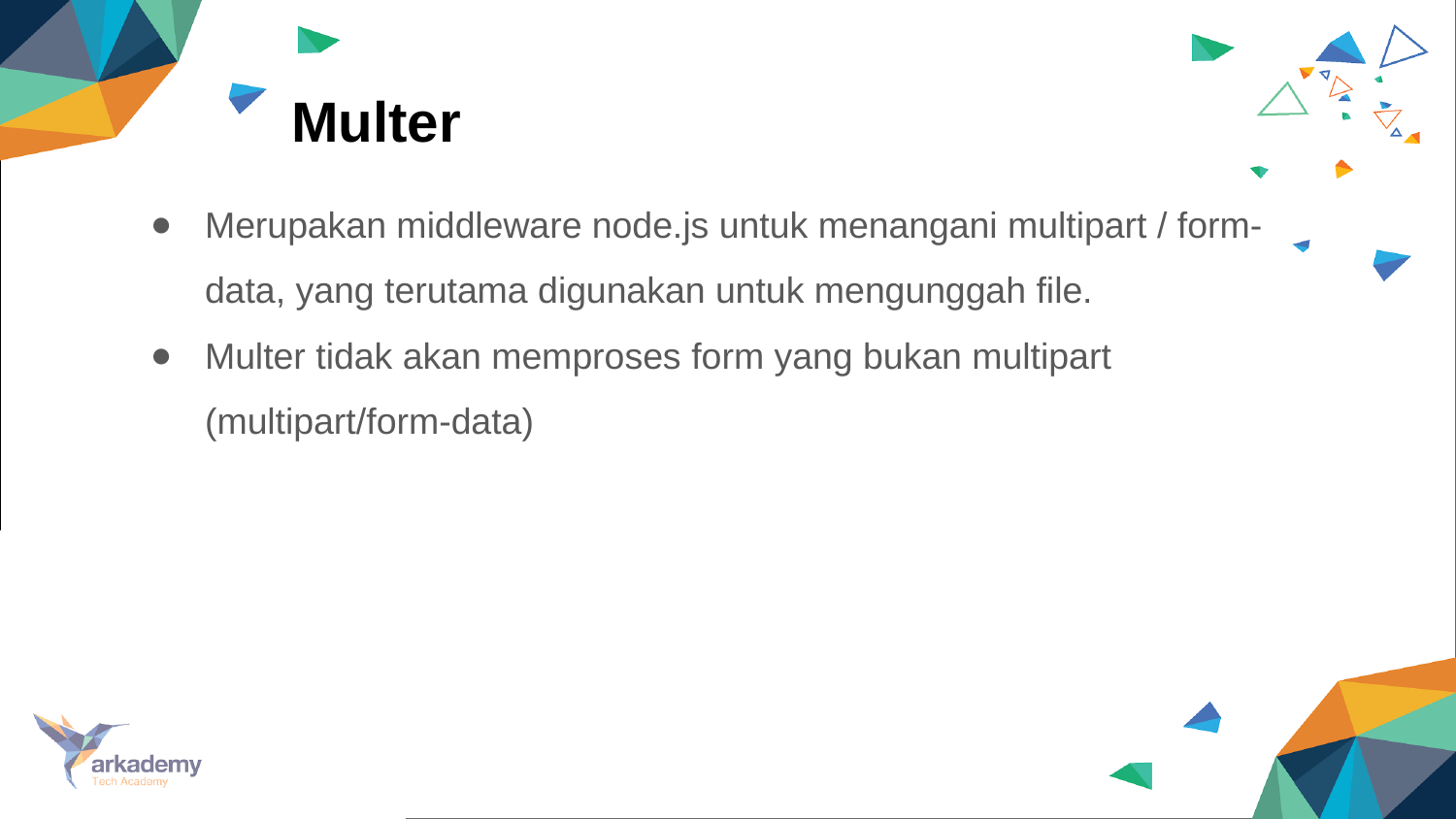

# Multer
Merupakan middleware node.js untuk menangani multipart / form-data, yang terutama digunakan untuk mengunggah file.
Multer tidak akan memproses form yang bukan multipart (multipart/form-data)